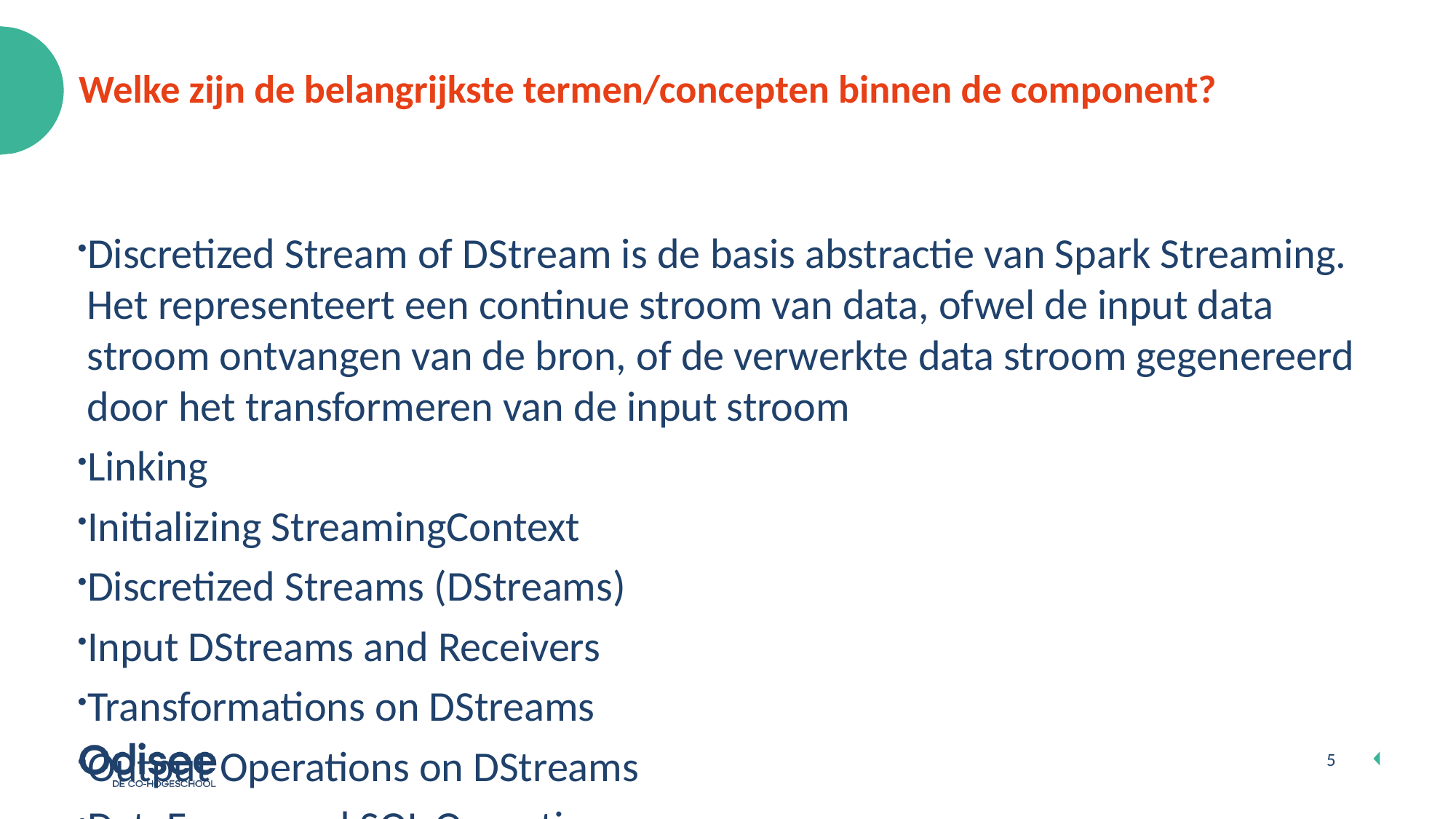

# Welke zijn de belangrijkste termen/concepten binnen de component?
Discretized Stream of DStream is de basis abstractie van Spark Streaming. Het representeert een continue stroom van data, ofwel de input data stroom ontvangen van de bron, of de verwerkte data stroom gegenereerd door het transformeren van de input stroom
Linking
Initializing StreamingContext
Discretized Streams (DStreams)
Input DStreams and Receivers
Transformations on DStreams
Output Operations on DStreams
DataFrame and SQL Operations
MLlib Operations
Caching / Persistence
Checkpointing
Accumulators, Broadcast Variables, and Checkpoints
Deploying Applications
Monitoring Applications
5